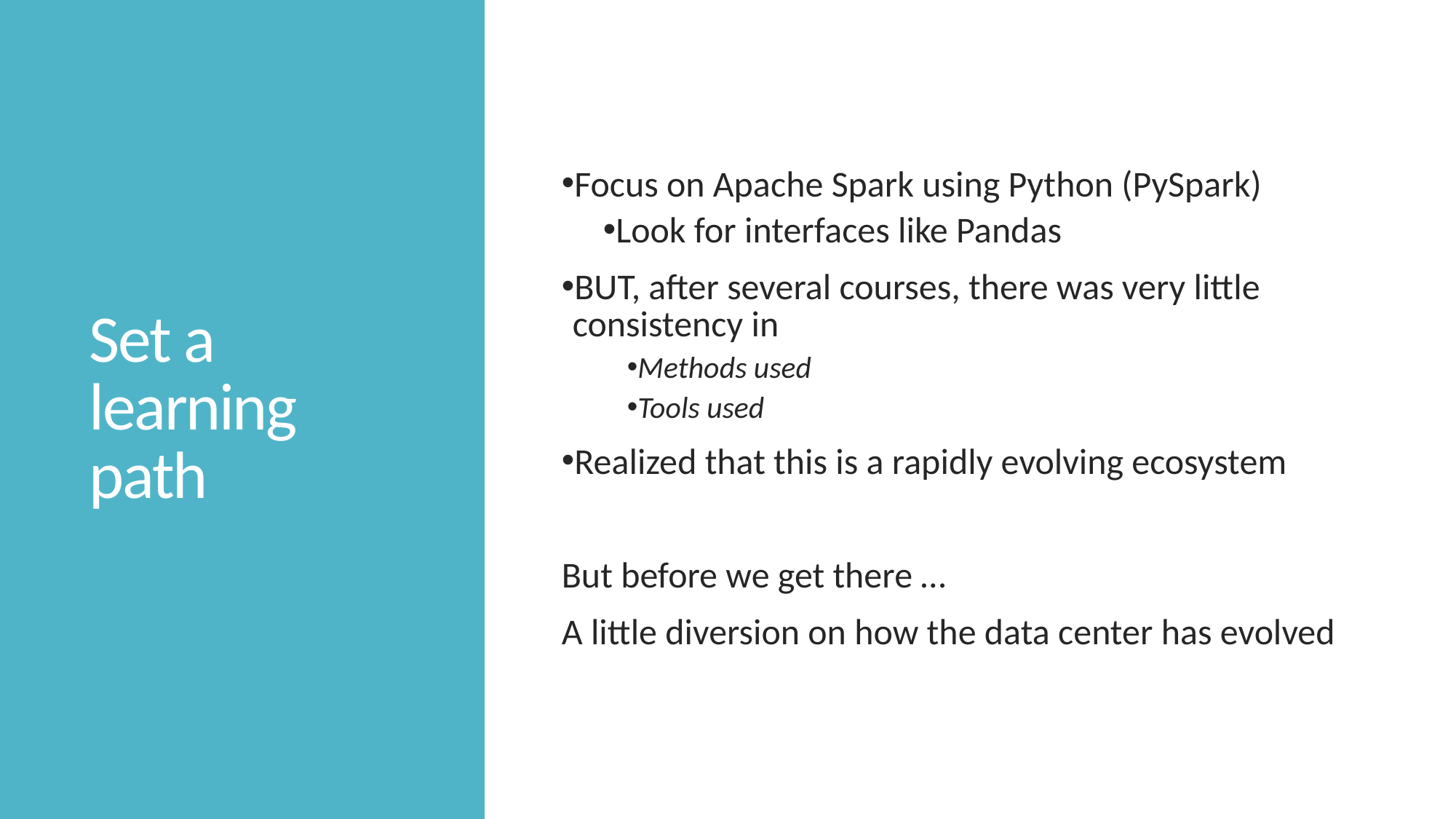

# Set a learning path
Focus on Apache Spark using Python (PySpark)
Look for interfaces like Pandas
BUT, after several courses, there was very little consistency in
Methods used
Tools used
Realized that this is a rapidly evolving ecosystem

But before we get there …
A little diversion on how the data center has evolved